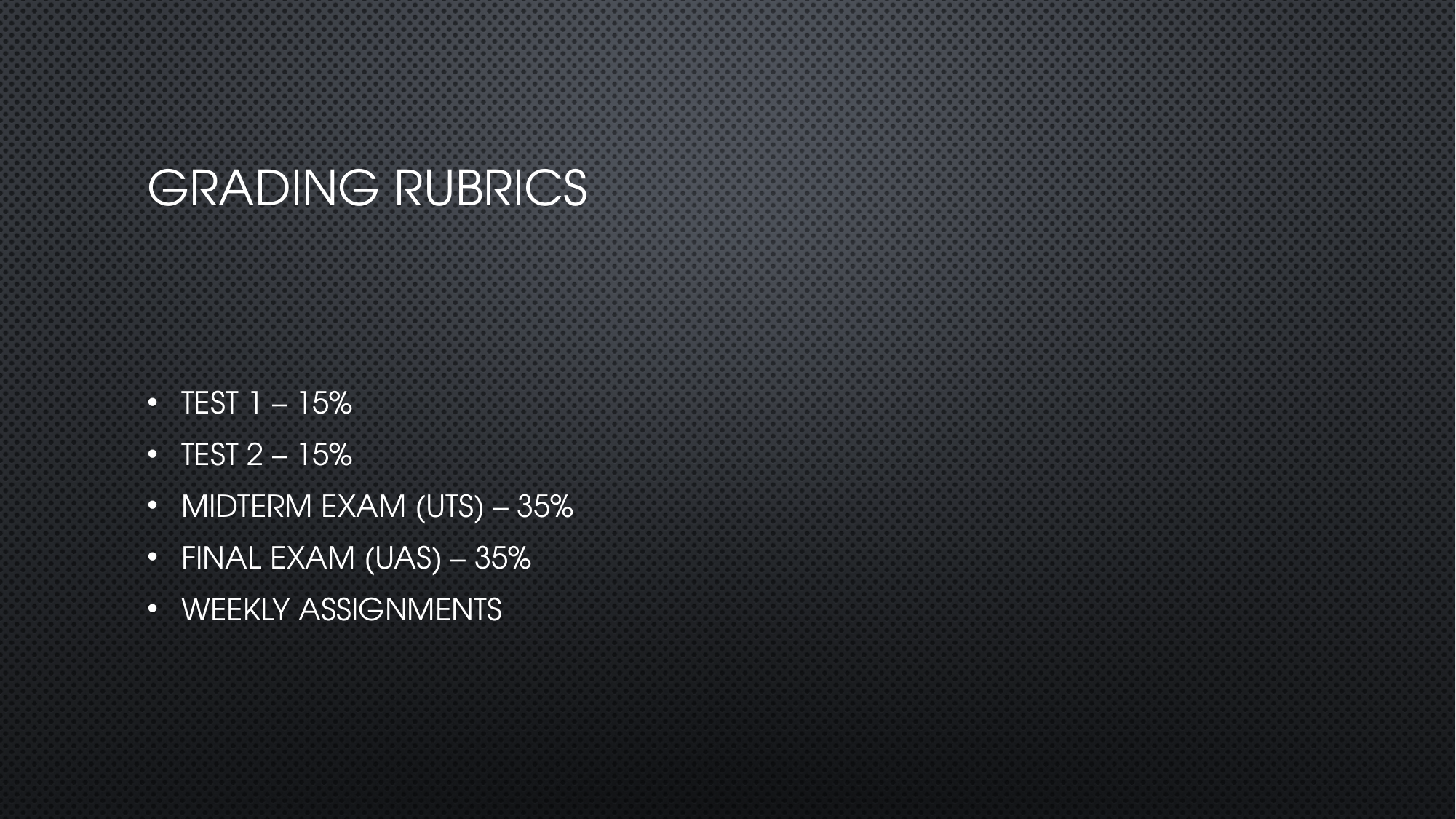

# Grading Rubrics
Test 1 – 15%
Test 2 – 15%
MidTerm Exam (UTS) – 35%
Final Exam (UAS) – 35%
Weekly Assignments